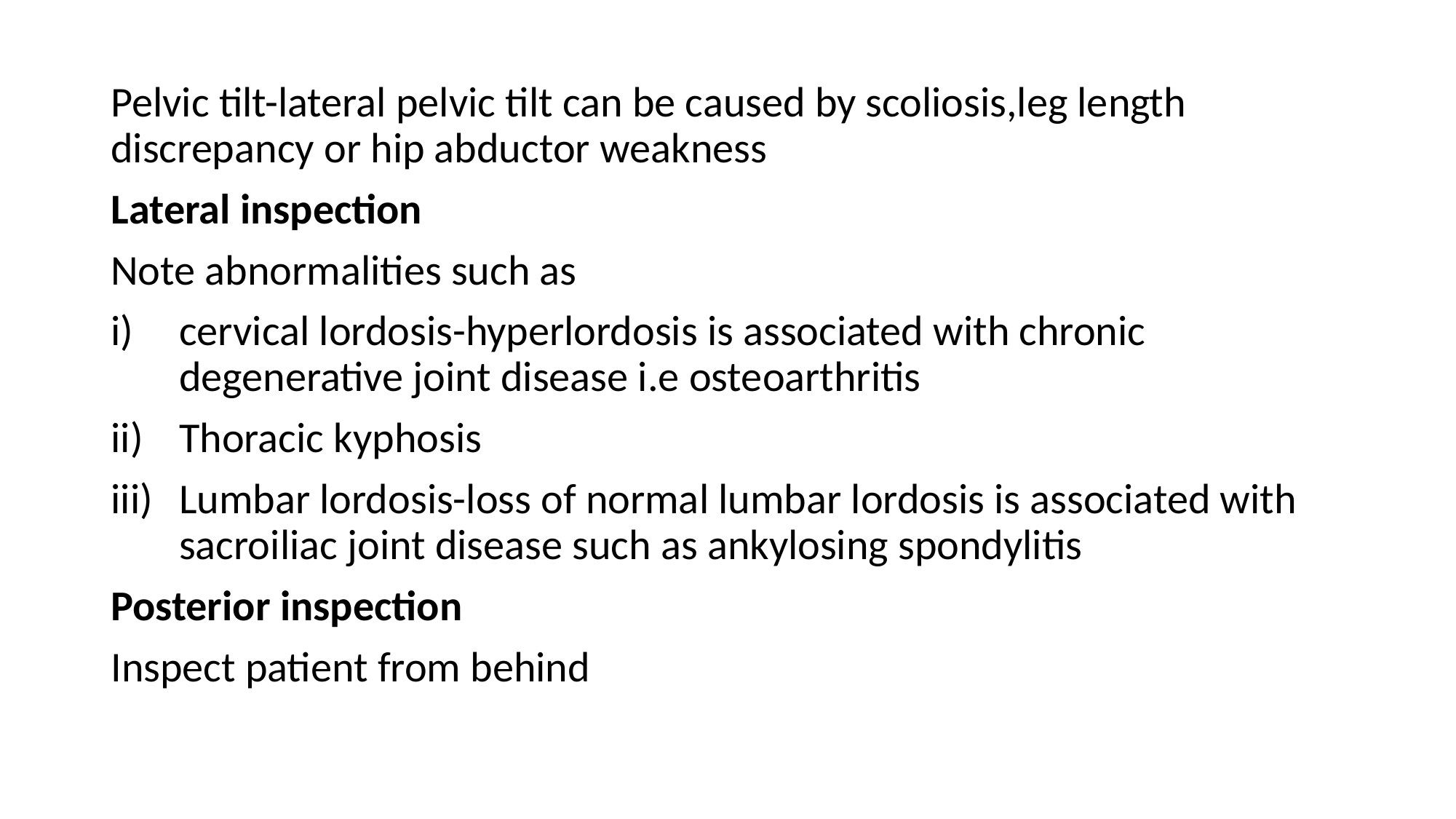

Pelvic tilt-lateral pelvic tilt can be caused by scoliosis,leg length discrepancy or hip abductor weakness
Lateral inspection
Note abnormalities such as
cervical lordosis-hyperlordosis is associated with chronic degenerative joint disease i.e osteoarthritis
Thoracic kyphosis
Lumbar lordosis-loss of normal lumbar lordosis is associated with sacroiliac joint disease such as ankylosing spondylitis
Posterior inspection
Inspect patient from behind